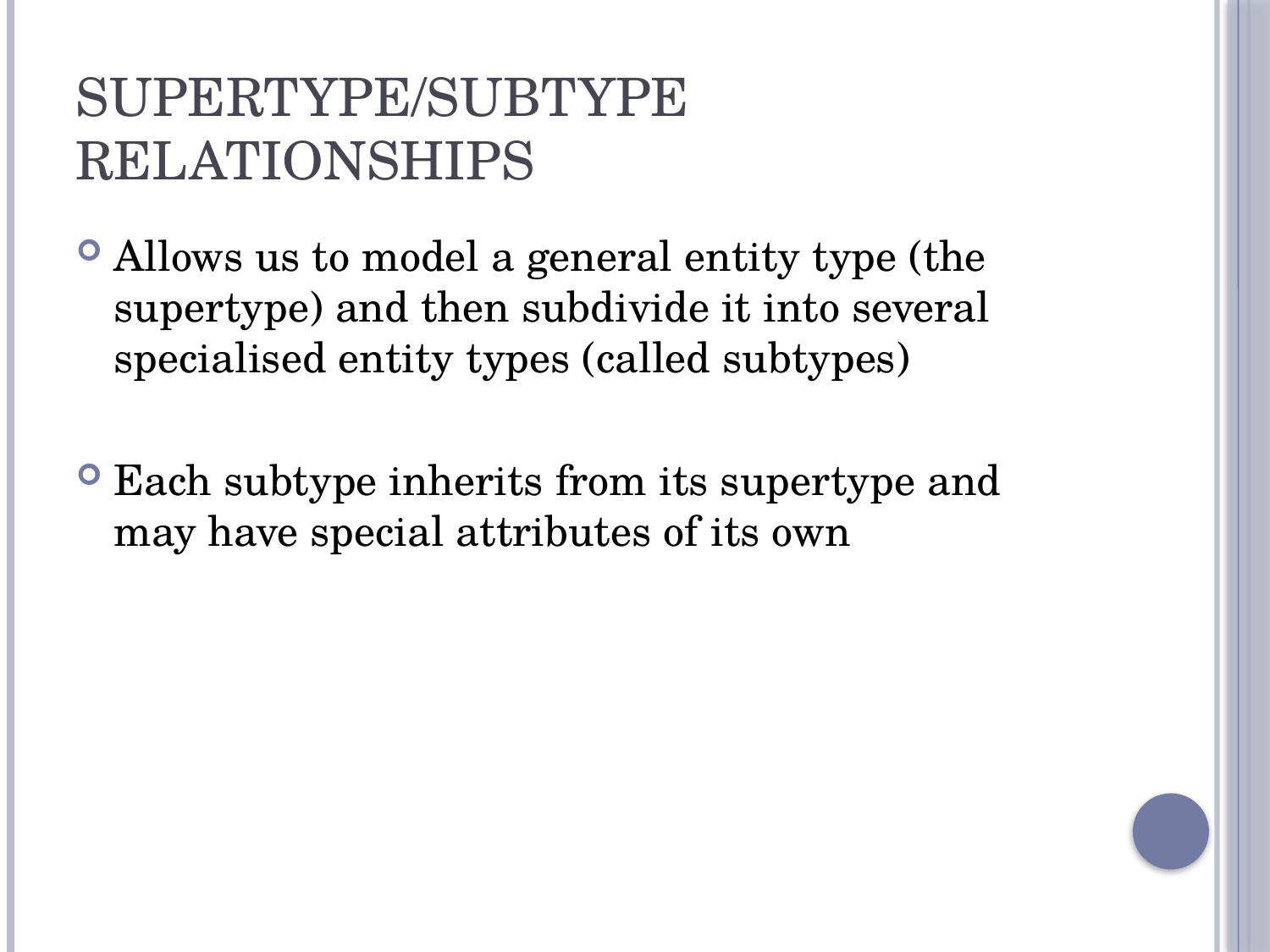

# Supertype/Subtype relationships
Allows us to model a general entity type (the supertype) and then subdivide it into several specialised entity types (called subtypes)

Each subtype inherits from its supertype and may have special attributes of its own